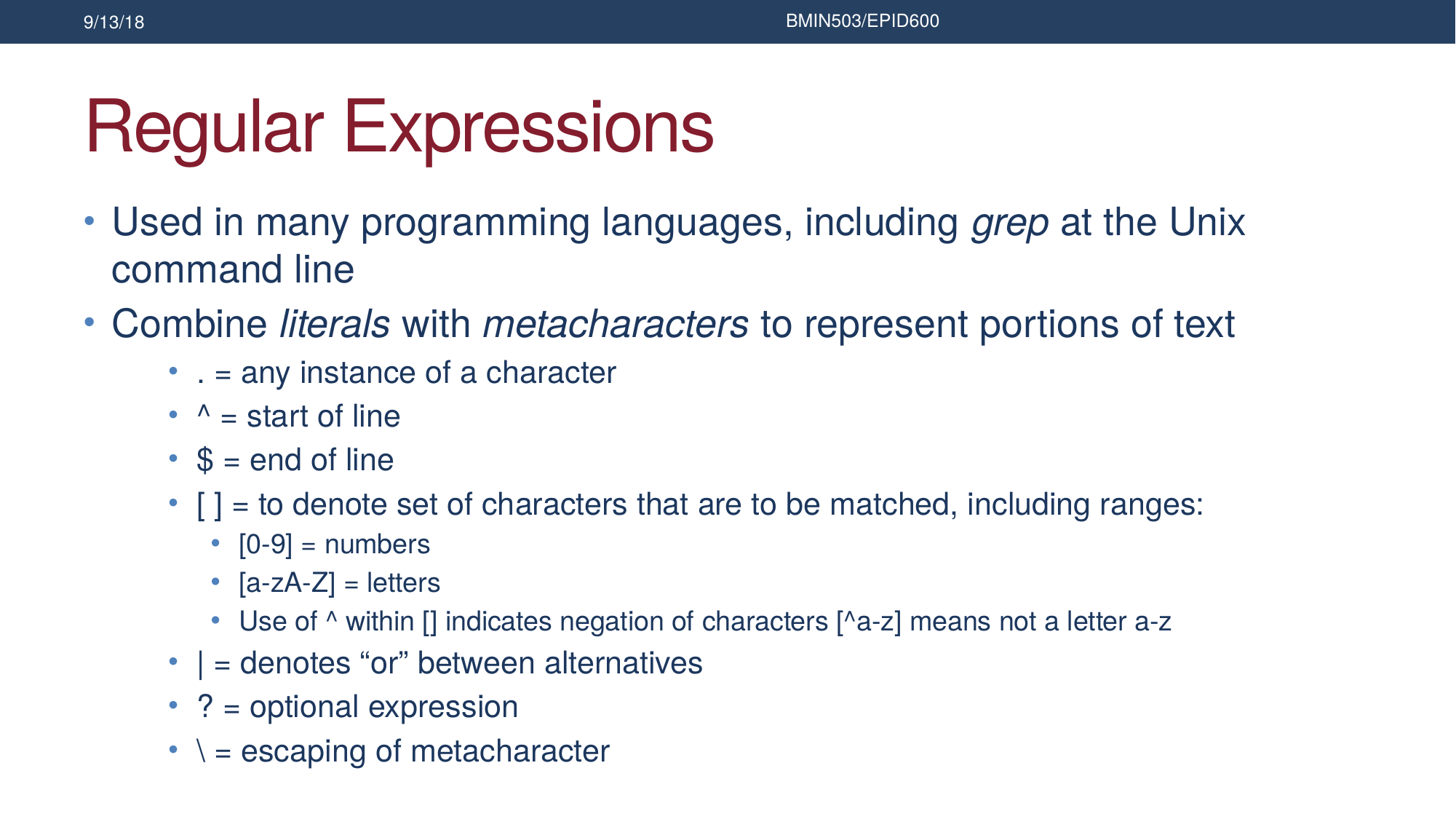

9/13/18
BMIN503/EPID600
# Regular Expressions
Used in many programming languages, including grep at the Unix command line
Combine literals with metacharacters to represent portions of text
. = any instance of a character
^ = start of line
$ = end of line
[ ] = to denote set of characters that are to be matched, including ranges:
[0-9] = numbers
[a-zA-Z] = letters
Use of ^ within [] indicates negation of characters [^a-z] means not a letter a-z
| = denotes “or” between alternatives
? = optional expression
\ = escaping of metacharacter